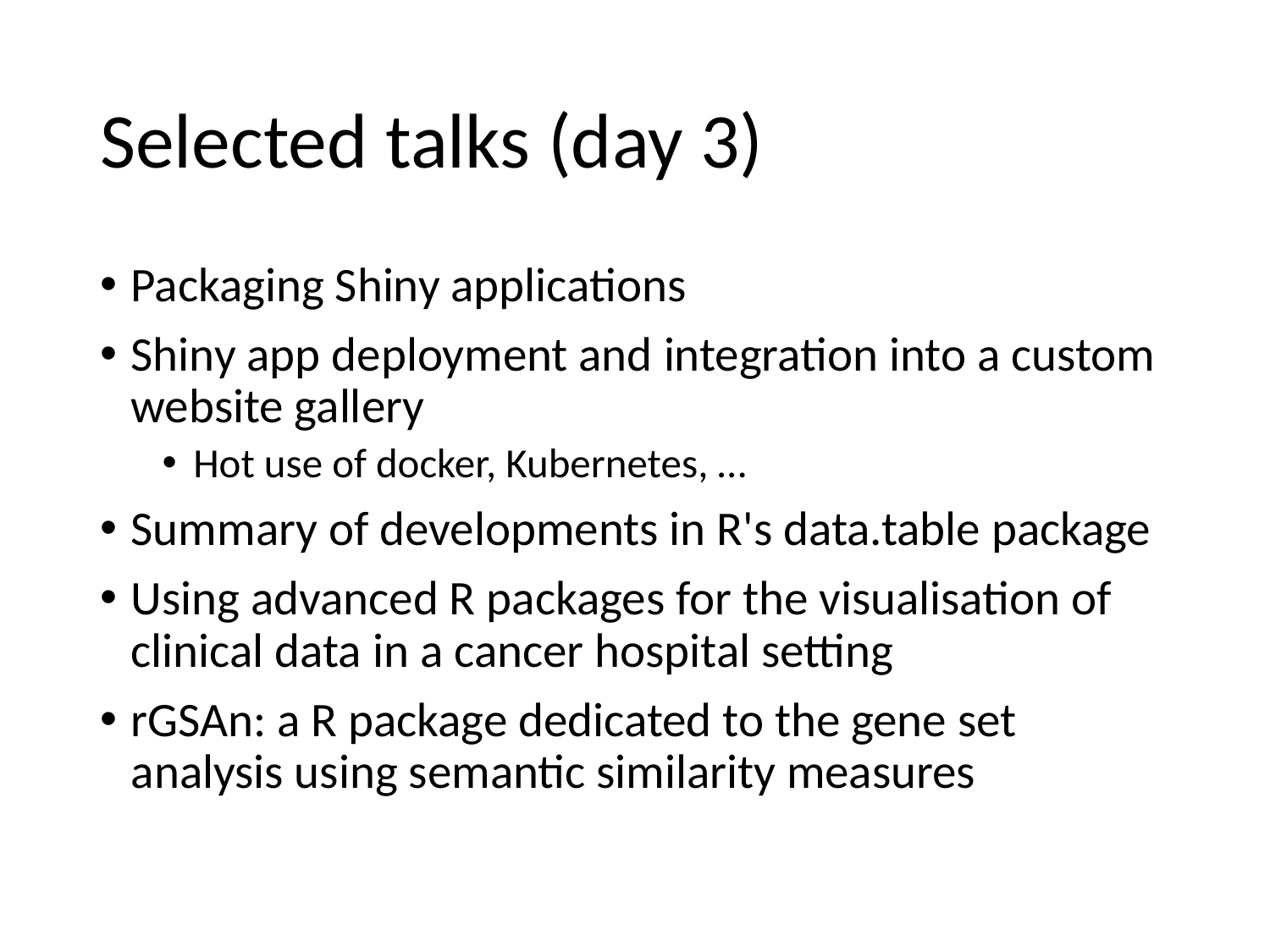

# Selected talks (day 3)
Packaging Shiny applications
Shiny app deployment and integration into a custom website gallery
Hot use of docker, Kubernetes, …
Summary of developments in R's data.table package
Using advanced R packages for the visualisation of clinical data in a cancer hospital setting
rGSAn: a R package dedicated to the gene set analysis using semantic similarity measures